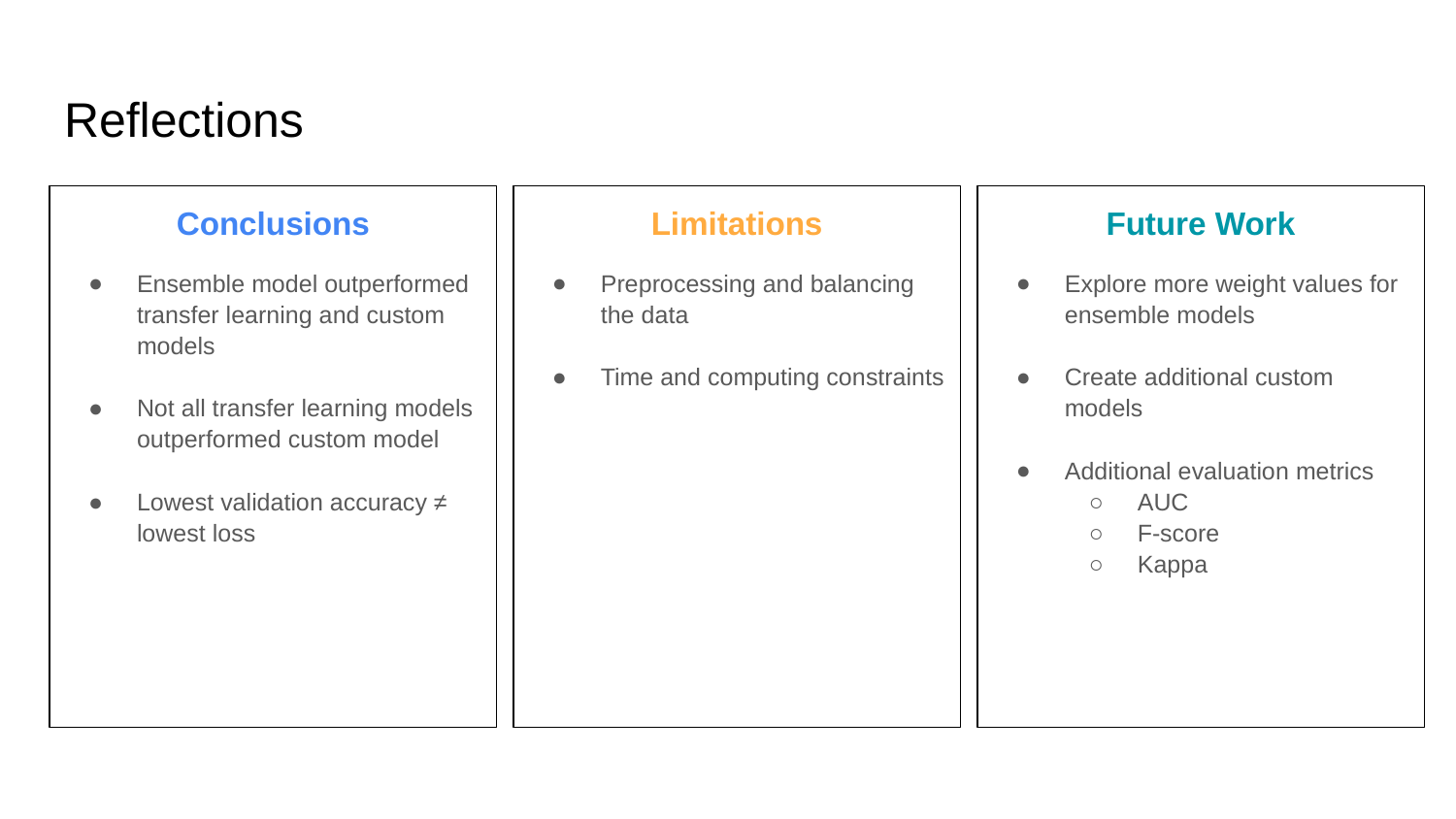

# Reflections
Conclusions
Ensemble model outperformed transfer learning and custom models
Not all transfer learning models outperformed custom model
Lowest validation accuracy ≠ lowest loss
Limitations
Preprocessing and balancing the data
Time and computing constraints
Future Work
Explore more weight values for ensemble models
Create additional custom models
Additional evaluation metrics
AUC
F-score
Kappa